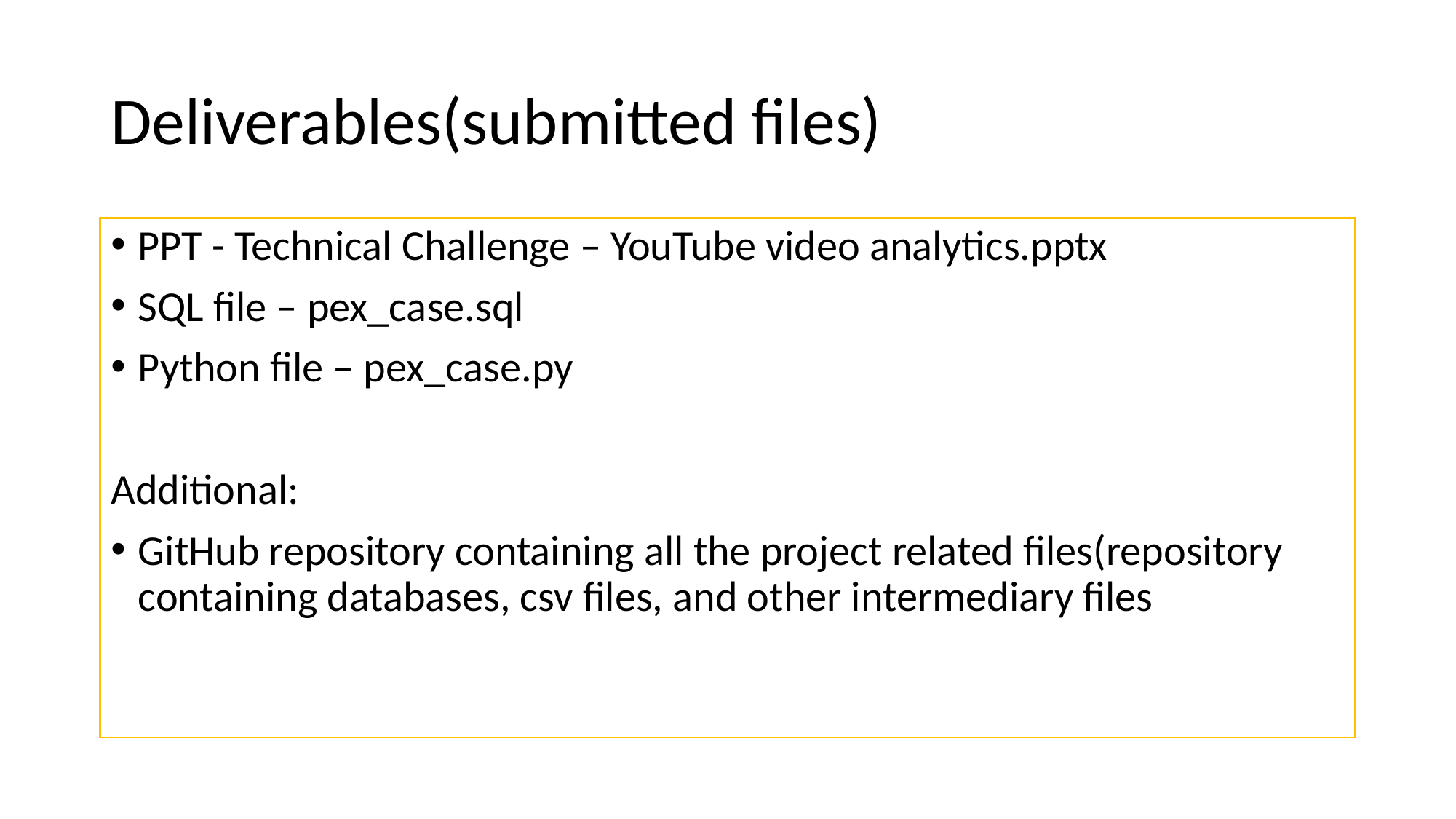

# Deliverables(submitted files)
PPT - Technical Challenge – YouTube video analytics.pptx
SQL file – pex_case.sql
Python file – pex_case.py

Additional:
GitHub repository containing all the project related files(repository containing databases, csv files, and other intermediary files